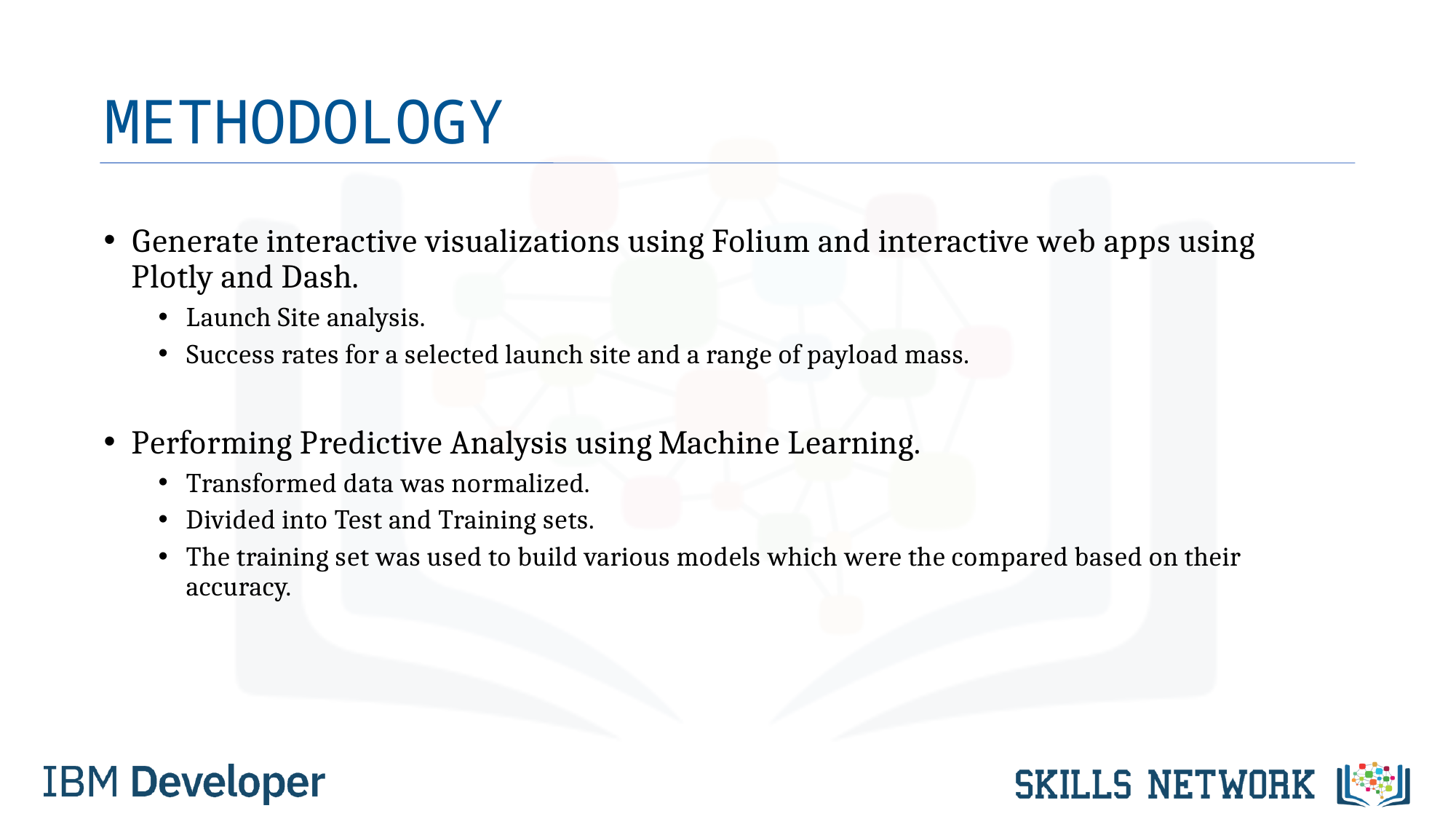

# METHODOLOGY
Generate interactive visualizations using Folium and interactive web apps using Plotly and Dash.
Launch Site analysis.
Success rates for a selected launch site and a range of payload mass.

Performing Predictive Analysis using Machine Learning.
Transformed data was normalized.
Divided into Test and Training sets.
The training set was used to build various models which were the compared based on their accuracy.